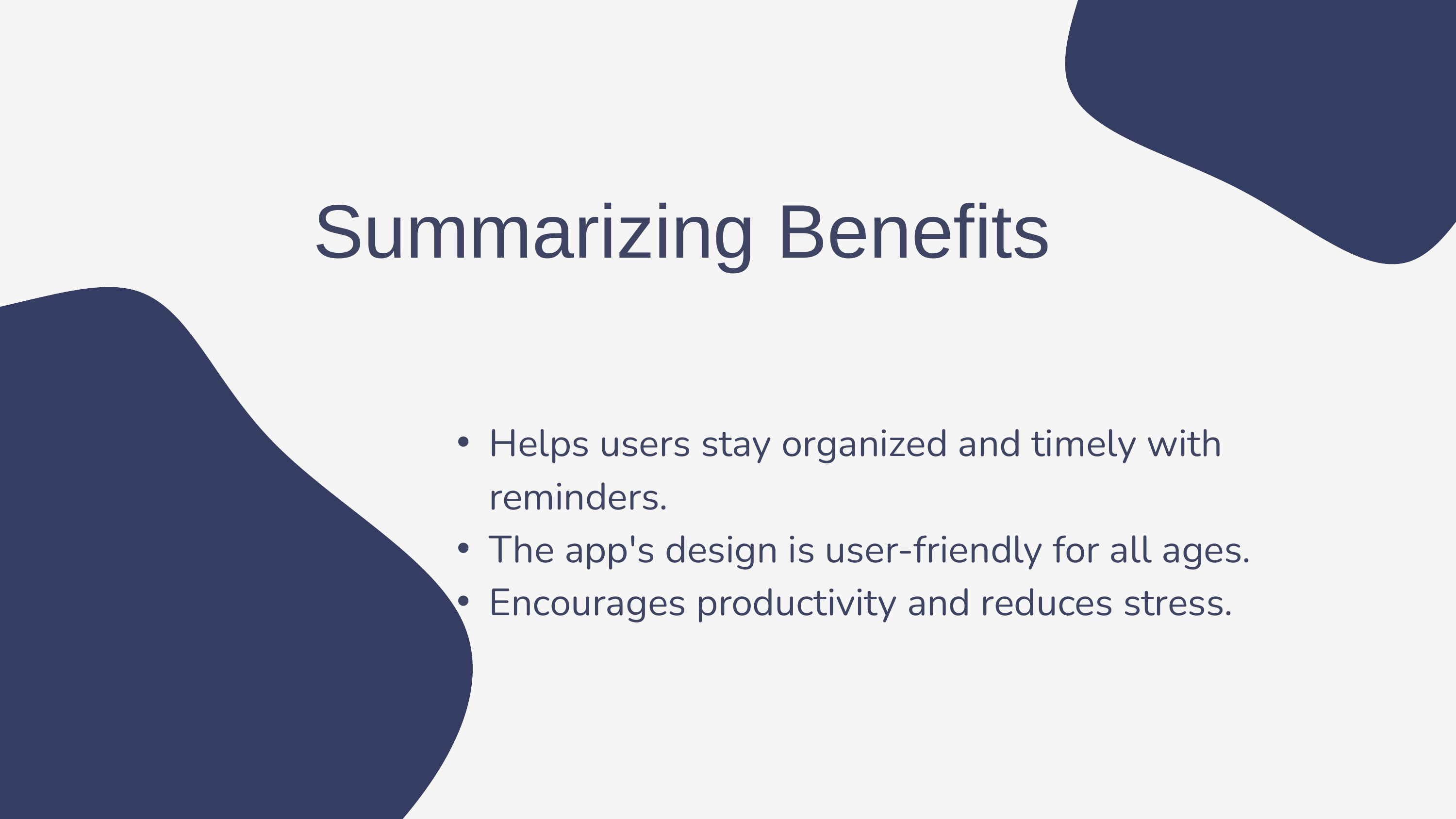

Summarizing Benefits
Helps users stay organized and timely with reminders.
The app's design is user-friendly for all ages.
Encourages productivity and reduces stress.